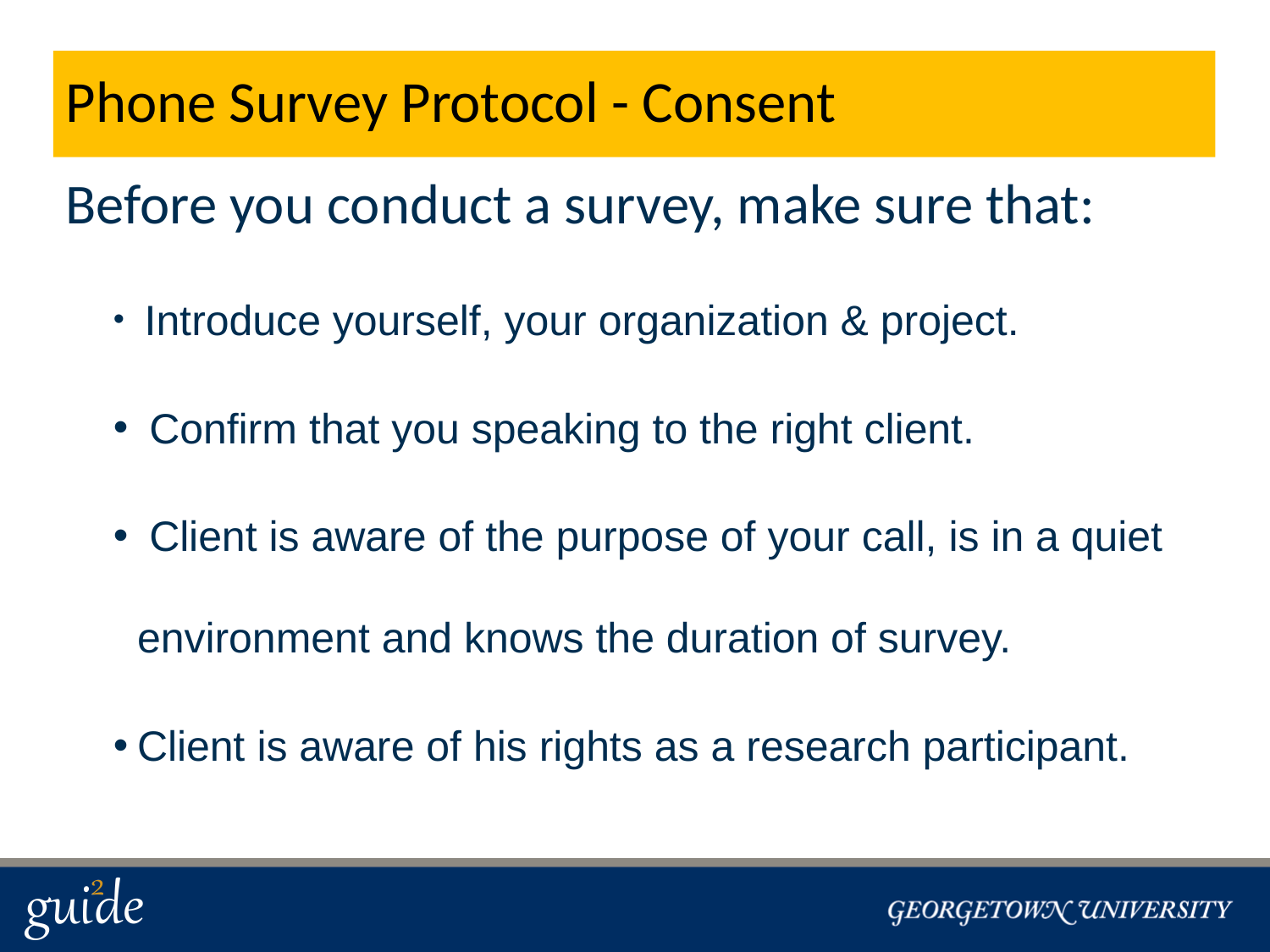

# Phone Survey Protocol - Consent
Before you conduct a survey, make sure that:
 Introduce yourself, your organization & project.
 Confirm that you speaking to the right client.
 Client is aware of the purpose of your call, is in a quiet environment and knows the duration of survey.
Client is aware of his rights as a research participant.